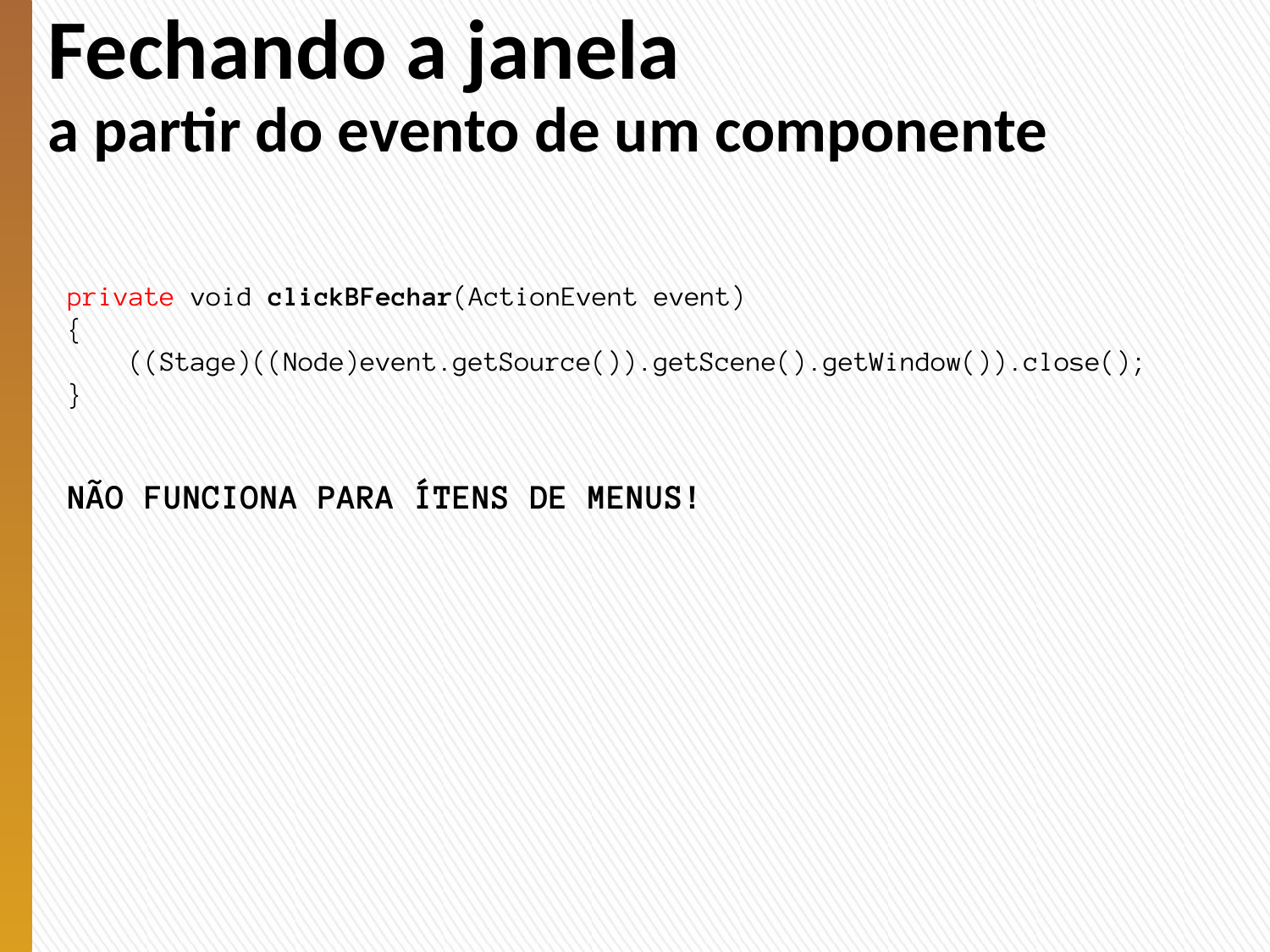

# Fechando a janela a partir do evento de um componente

private void clickBFechar(ActionEvent event)
{
    ((Stage)((Node)event.getSource()).getScene().getWindow()).close();
}

NÃO FUNCIONA PARA ÍTENS DE MENUS!